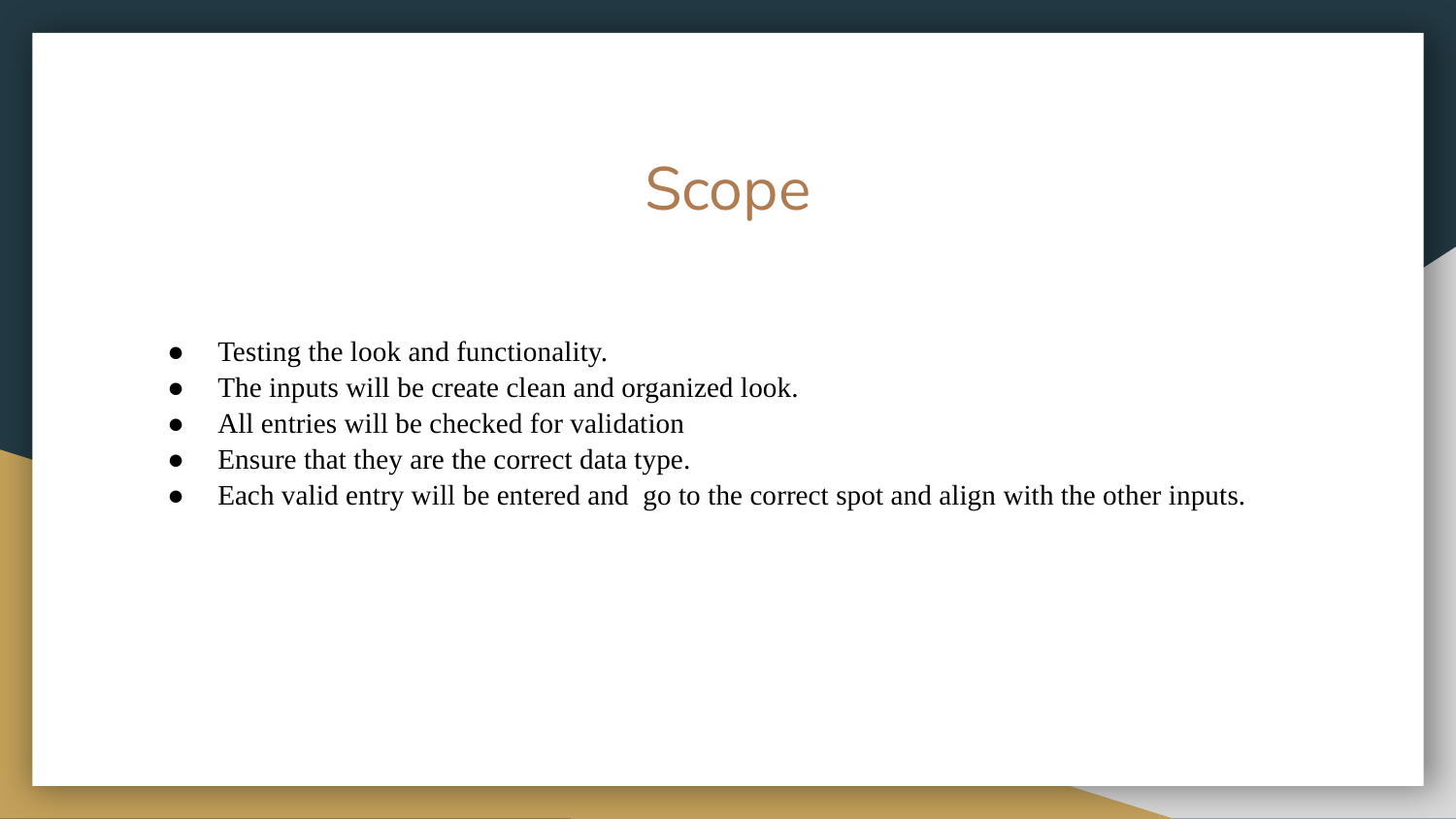

# Scope
Testing the look and functionality.
The inputs will be create clean and organized look.
All entries will be checked for validation
Ensure that they are the correct data type.
Each valid entry will be entered and  go to the correct spot and align with the other inputs.